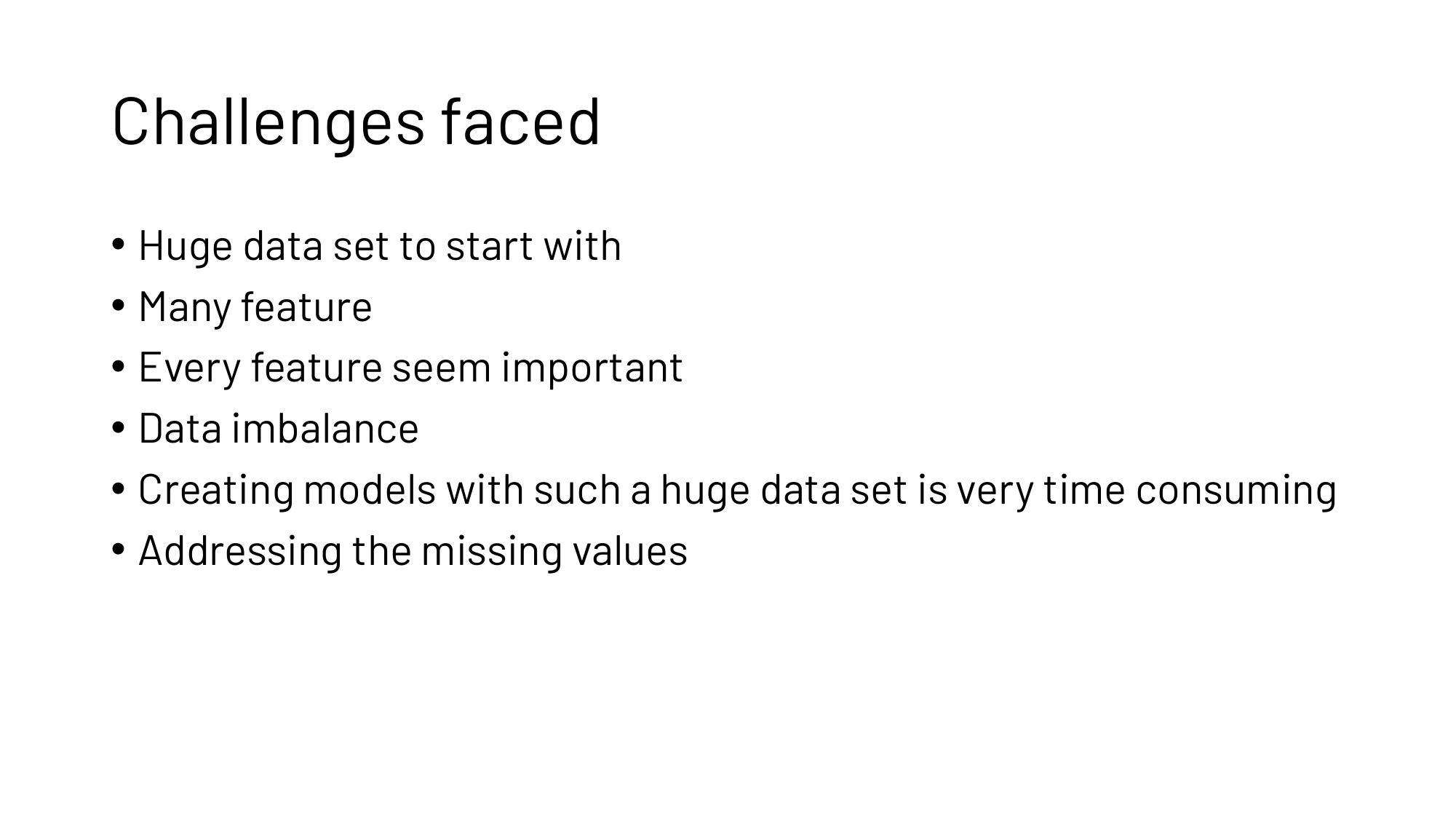

# Challenges faced
Huge data set to start with
Many feature
Every feature seem important
Data imbalance
Creating models with such a huge data set is very time consuming
Addressing the missing values